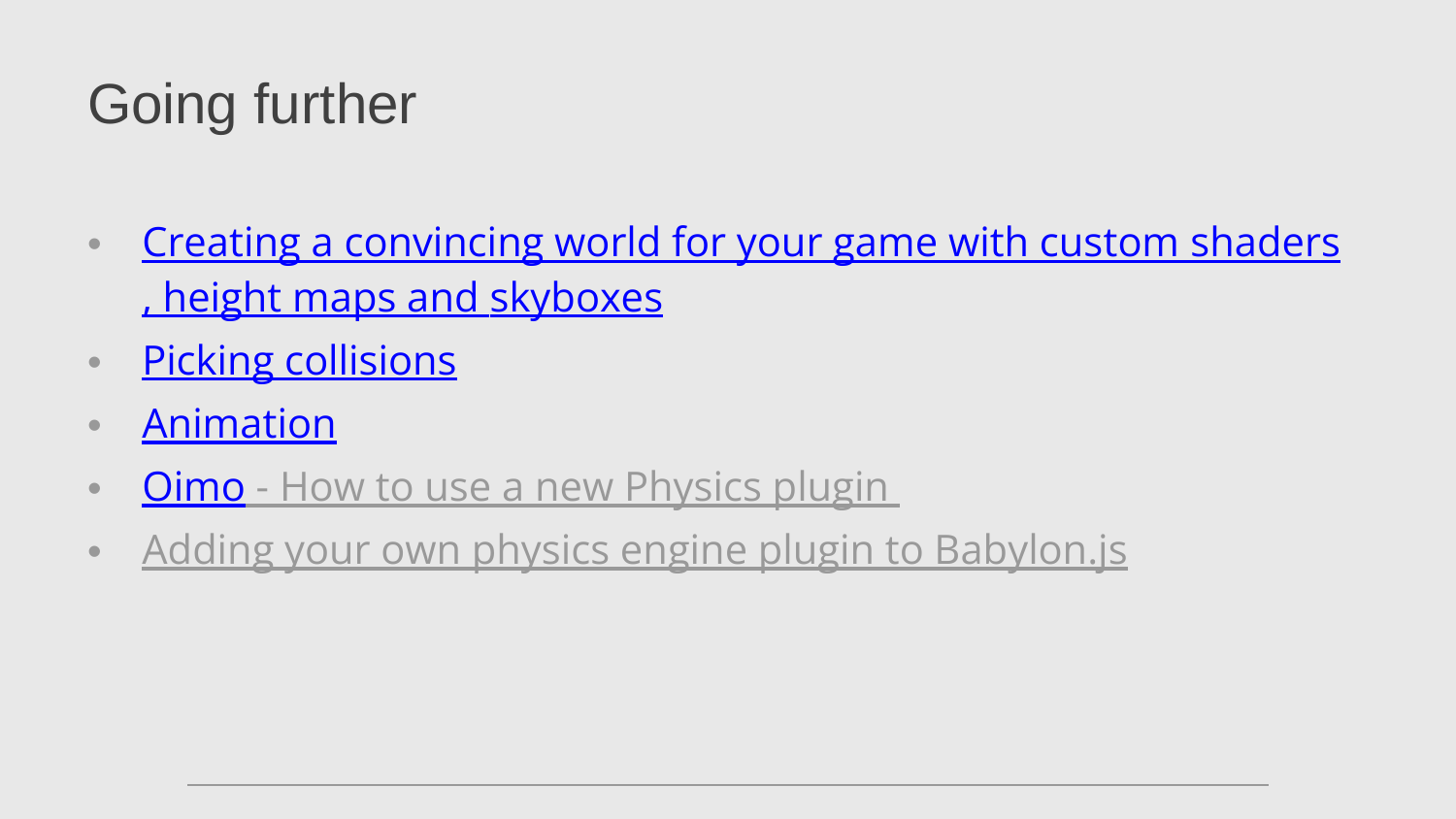

# Going further

Creating a convincing world for your game with custom shaders, height maps and skyboxes
Picking collisions
Animation
Oimo - How to use a new Physics plugin
Adding your own physics engine plugin to Babylon.js